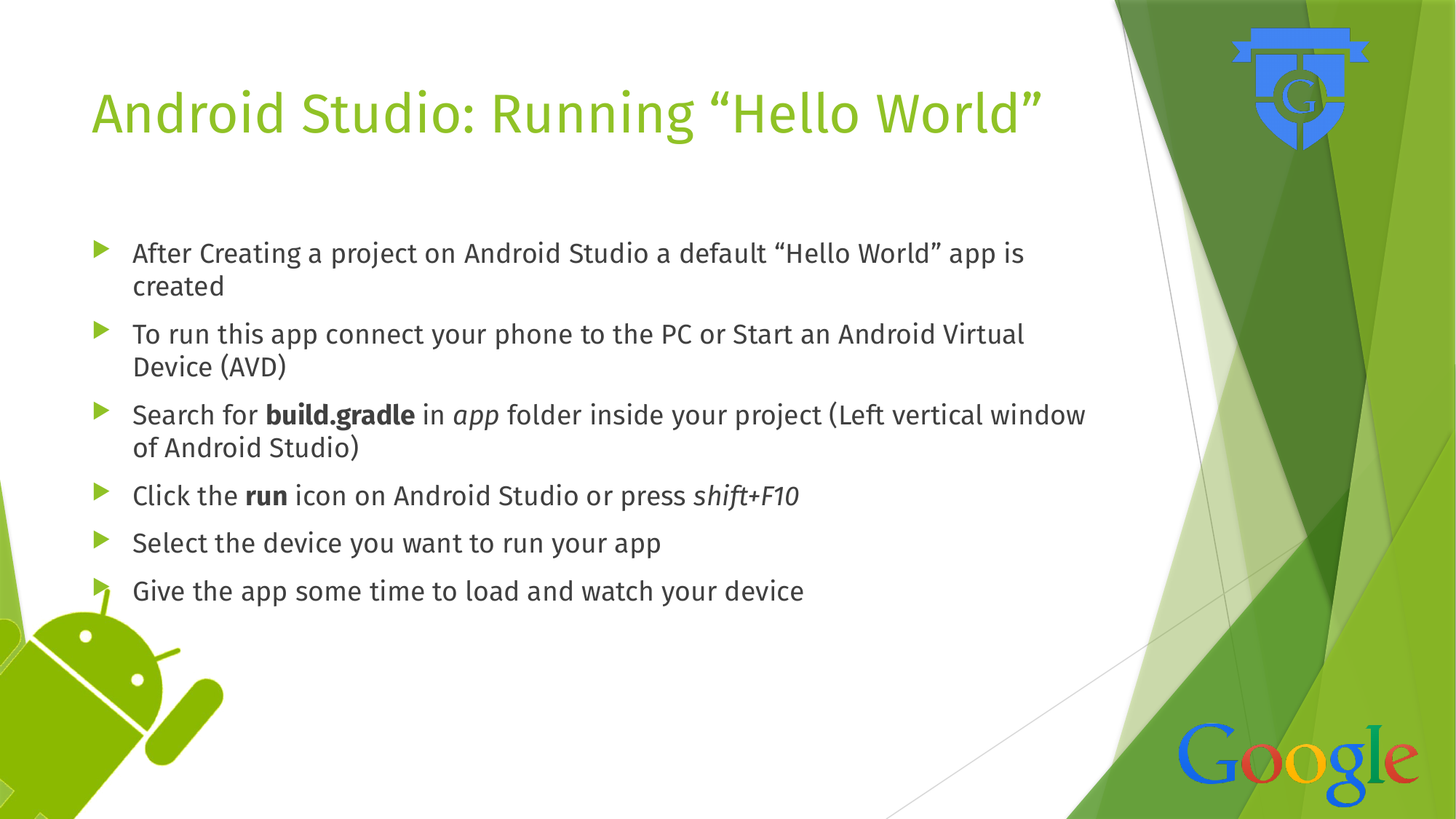

# Android Studio: Running “Hello World”
After Creating a project on Android Studio a default “Hello World” app is created
To run this app connect your phone to the PC or Start an Android Virtual Device (AVD)
Search for build.gradle in app folder inside your project (Left vertical window of Android Studio)
Click the run icon on Android Studio or press shift+F10
Select the device you want to run your app
Give the app some time to load and watch your device